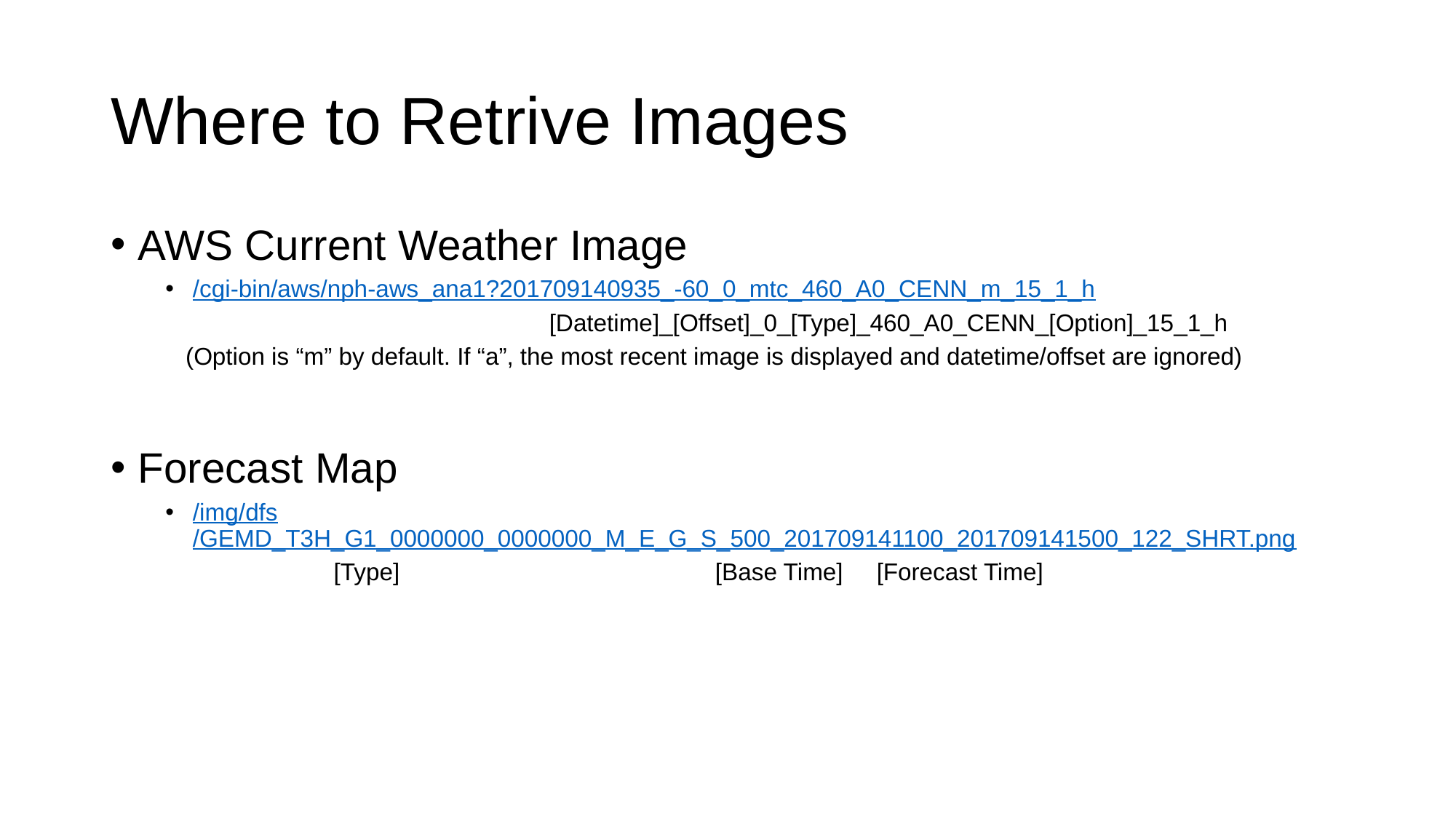

# Where to Retrive Images
AWS Current Weather Image
/cgi-bin/aws/nph-aws_ana1?201709140935_-60_0_mtc_460_A0_CENN_m_15_1_h
                                                         [Datetime]_[Offset]_0_[Type]_460_A0_CENN_[Option]_15_1_h
   (Option is “m” by default. If “a”, the most recent image is displayed and datetime/offset are ignored)

Forecast Map
/img/dfs/GEMD_T3H_G1_0000000_0000000_M_E_G_S_500_201709141100_201709141500_122_SHRT.png
                         [Type]                                               [Base Time]     [Forecast Time]